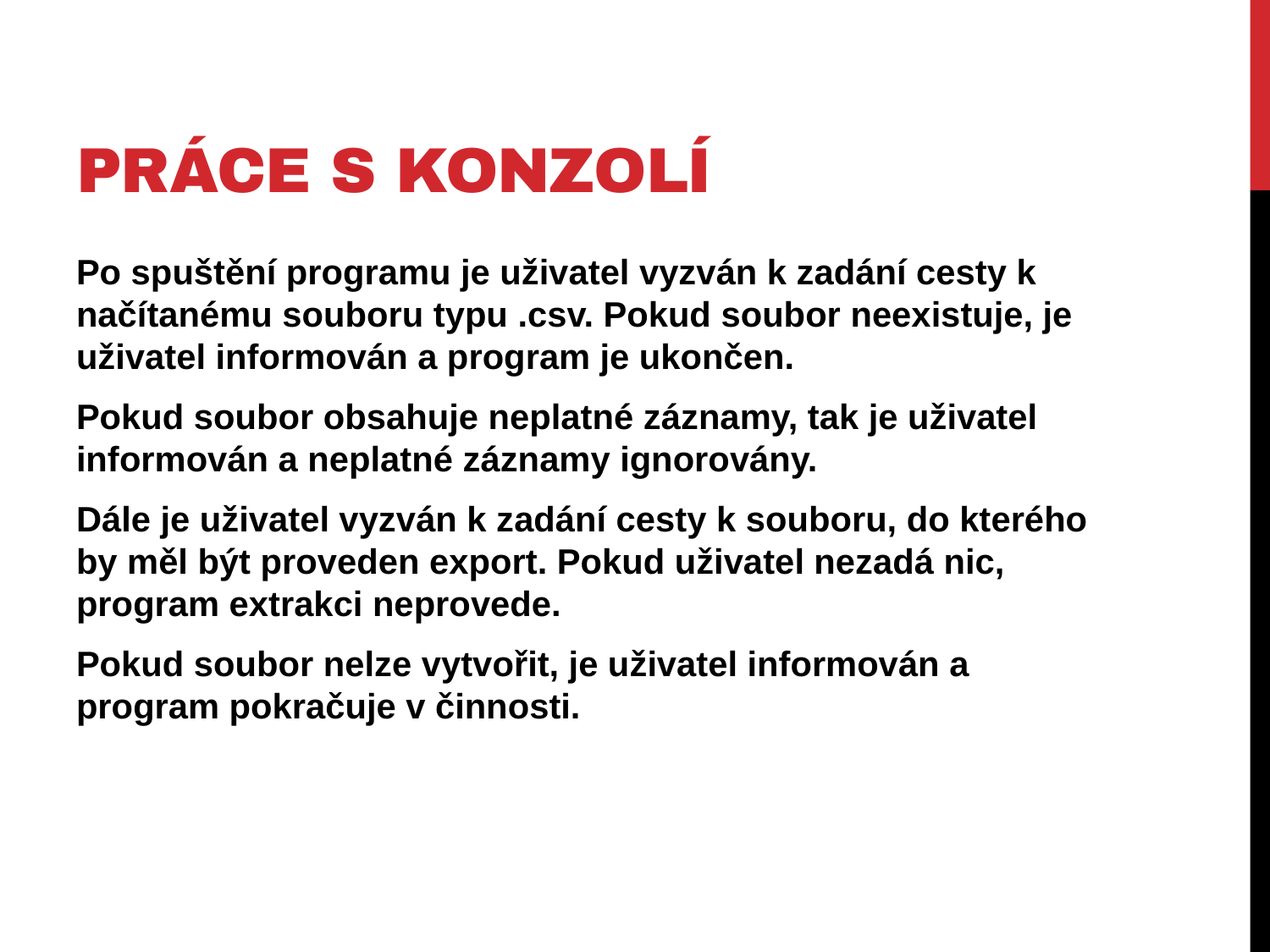

# Práce s konzolí
Po spuštění programu je uživatel vyzván k zadání cesty k načítanému souboru typu .csv. Pokud soubor neexistuje, je uživatel informován a program je ukončen.
Pokud soubor obsahuje neplatné záznamy, tak je uživatel informován a neplatné záznamy ignorovány.
Dále je uživatel vyzván k zadání cesty k souboru, do kterého by měl být proveden export. Pokud uživatel nezadá nic, program extrakci neprovede.
Pokud soubor nelze vytvořit, je uživatel informován a program pokračuje v činnosti.